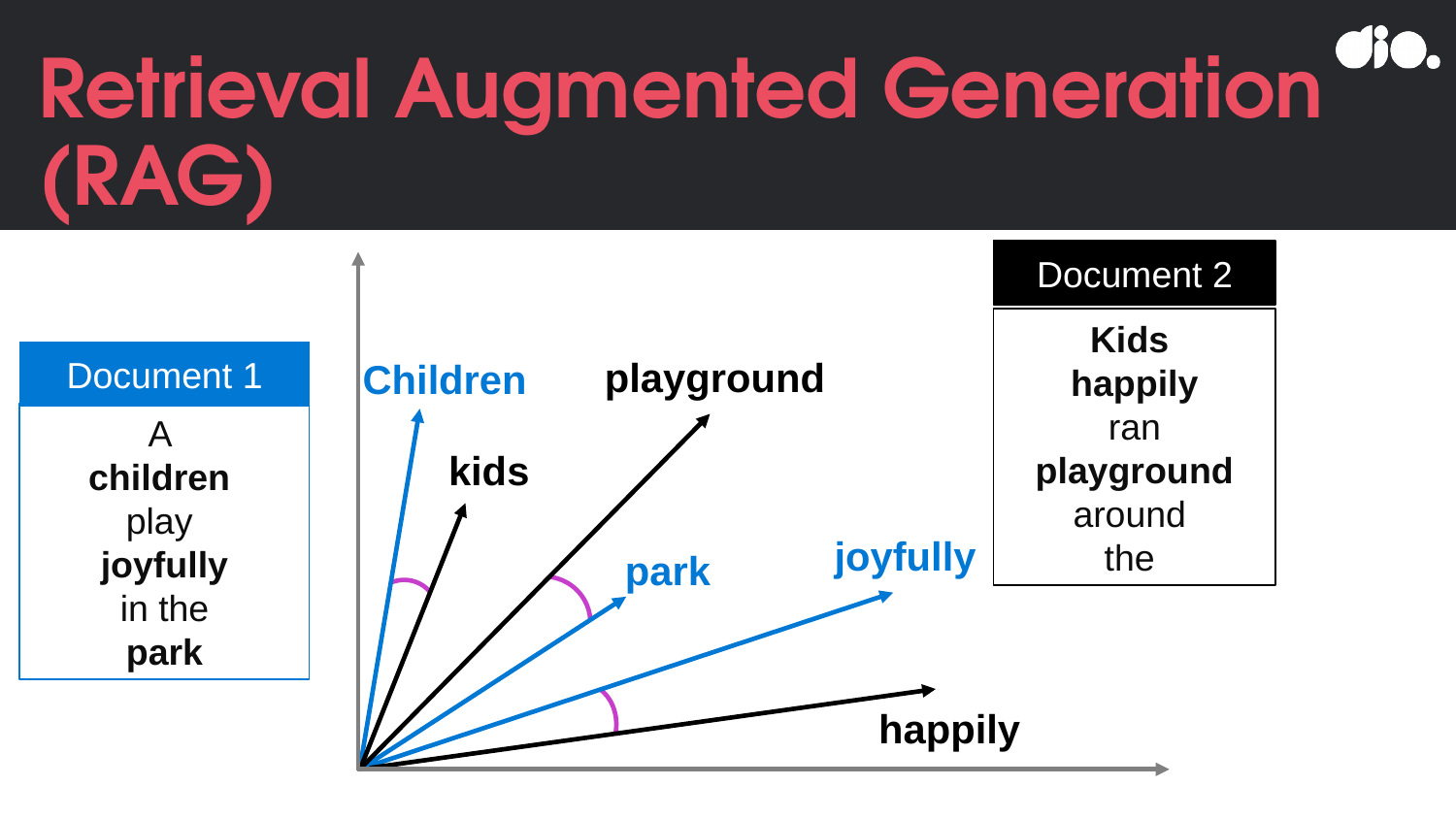

# Retrieval Augmented Generation (RAG)

Document 2
Kids
happily
 ran
playground
around
the
Document 1
A
children
play
joyfully
in the
park
playground
Children
kids
joyfully
park

happily
[25]